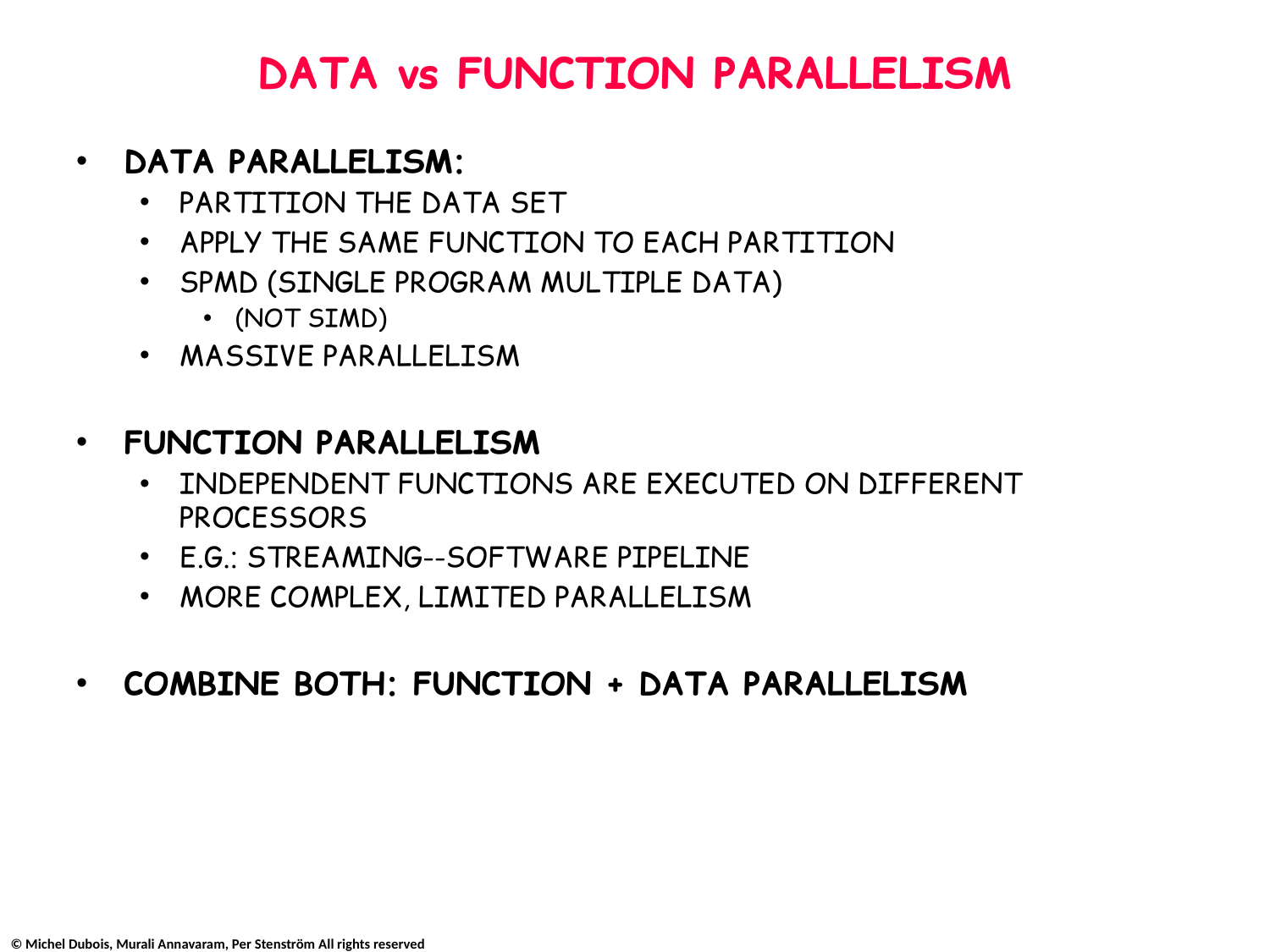

# DATA vs FUNCTION PARALLELISM
DATA PARALLELISM:
PARTITION THE DATA SET
APPLY THE SAME FUNCTION TO EACH PARTITION
SPMD (SINGLE PROGRAM MULTIPLE DATA)
(NOT SIMD)
MASSIVE PARALLELISM

FUNCTION PARALLELISM
INDEPENDENT FUNCTIONS ARE EXECUTED ON DIFFERENT PROCESSORS
E.G.: STREAMING--SOFTWARE PIPELINE
MORE COMPLEX, LIMITED PARALLELISM

COMBINE BOTH: FUNCTION + DATA PARALLELISM